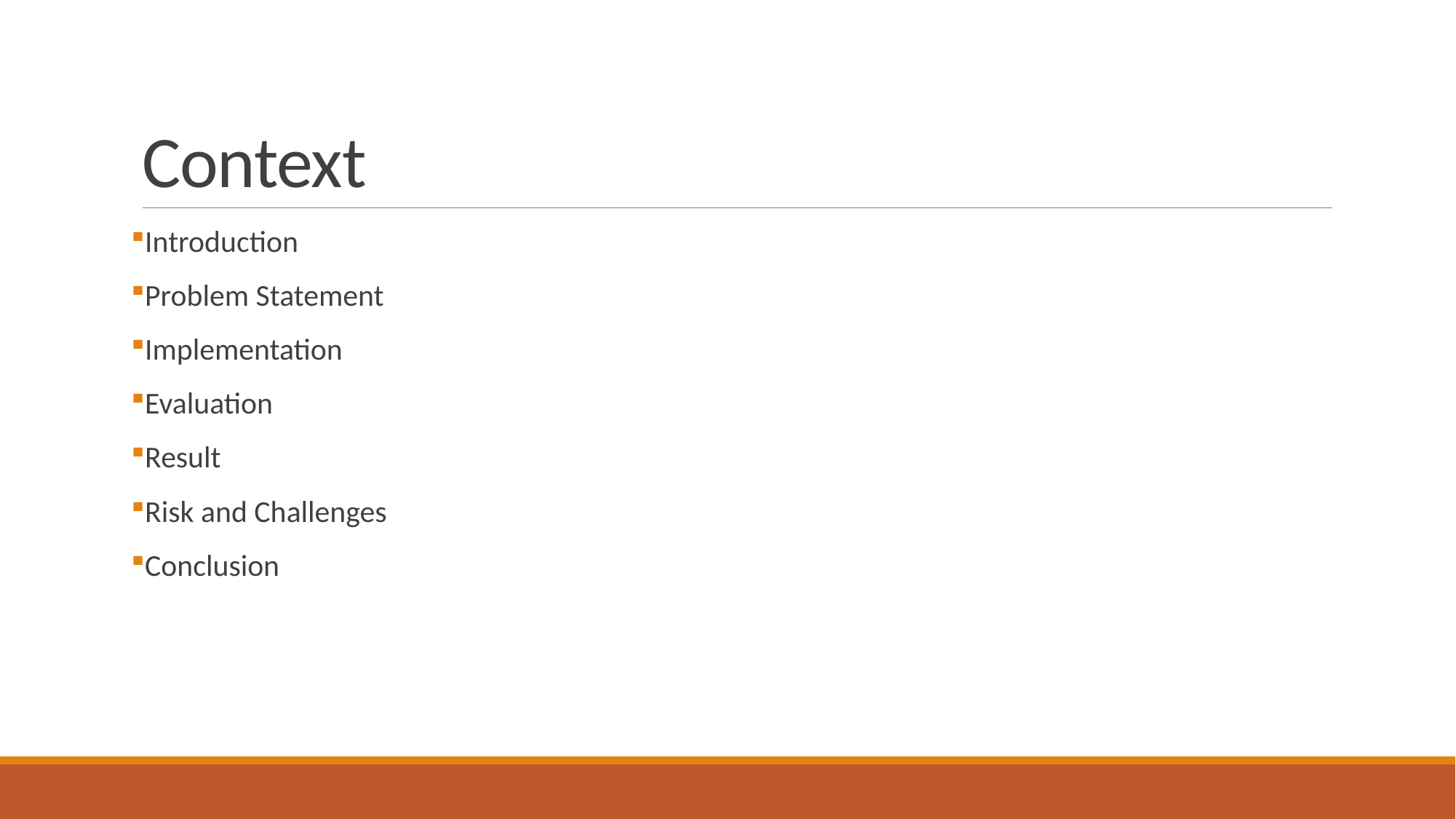

# Context
Introduction
Problem Statement
Implementation
Evaluation
Result
Risk and Challenges
Conclusion